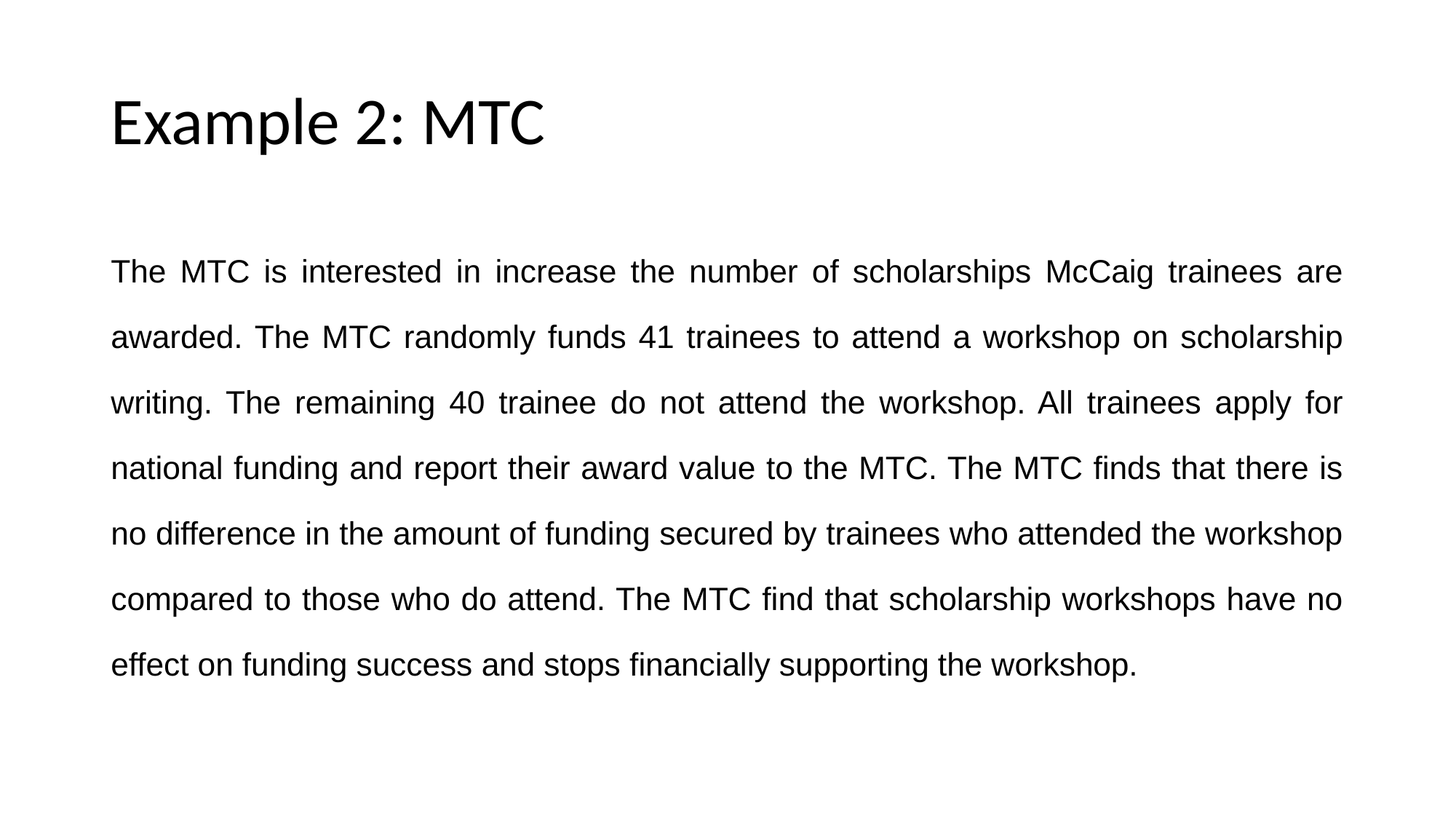

# Example 2: MTC
The MTC is interested in increase the number of scholarships McCaig trainees are awarded. The MTC randomly funds 41 trainees to attend a workshop on scholarship writing. The remaining 40 trainee do not attend the workshop. All trainees apply for national funding and report their award value to the MTC. The MTC finds that there is no difference in the amount of funding secured by trainees who attended the workshop compared to those who do attend. The MTC find that scholarship workshops have no effect on funding success and stops financially supporting the workshop.